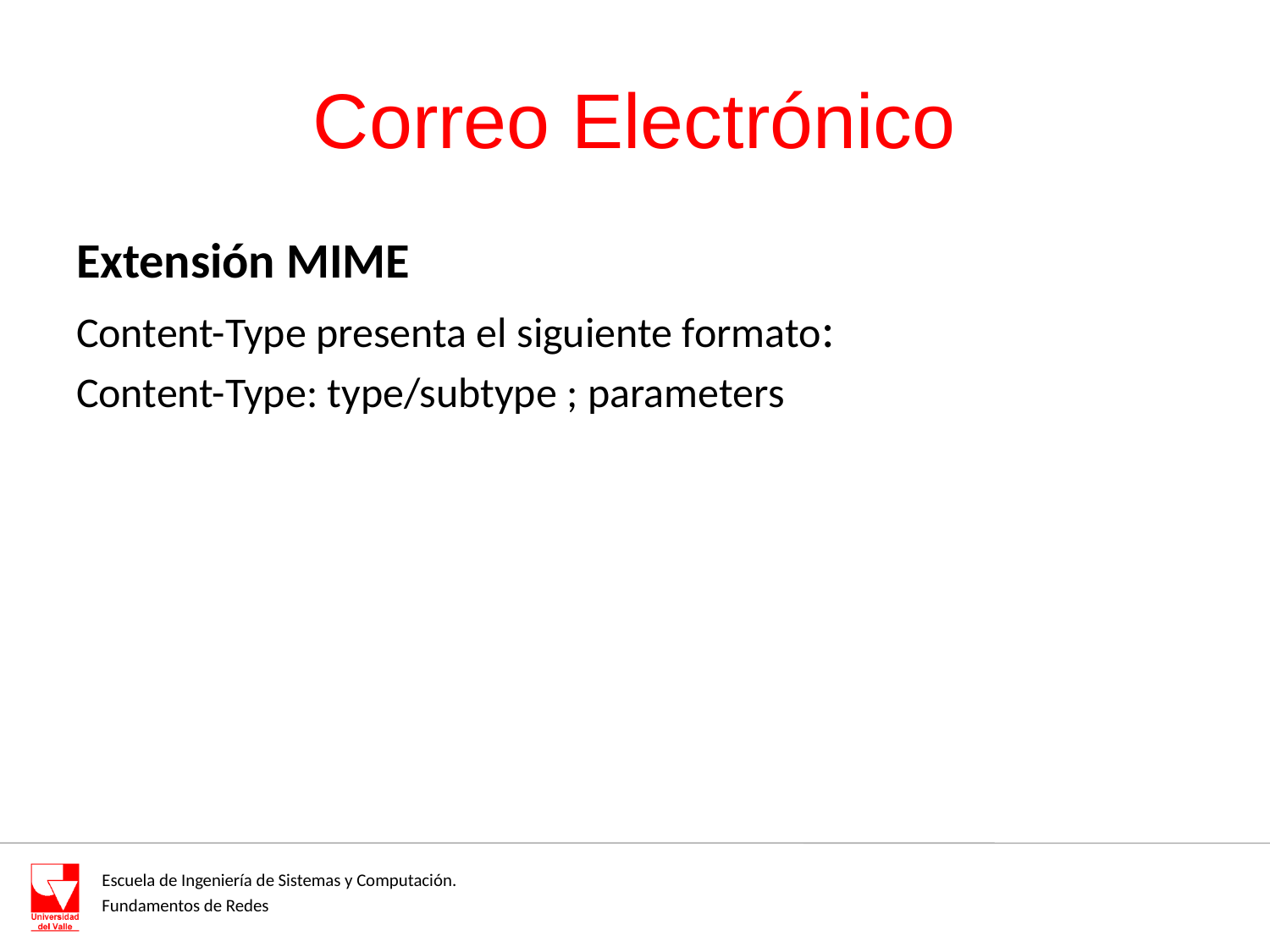

# Correo Electrónico
Extensión MIME
Content-Type presenta el siguiente formato:
Content-Type: type/subtype ; parameters